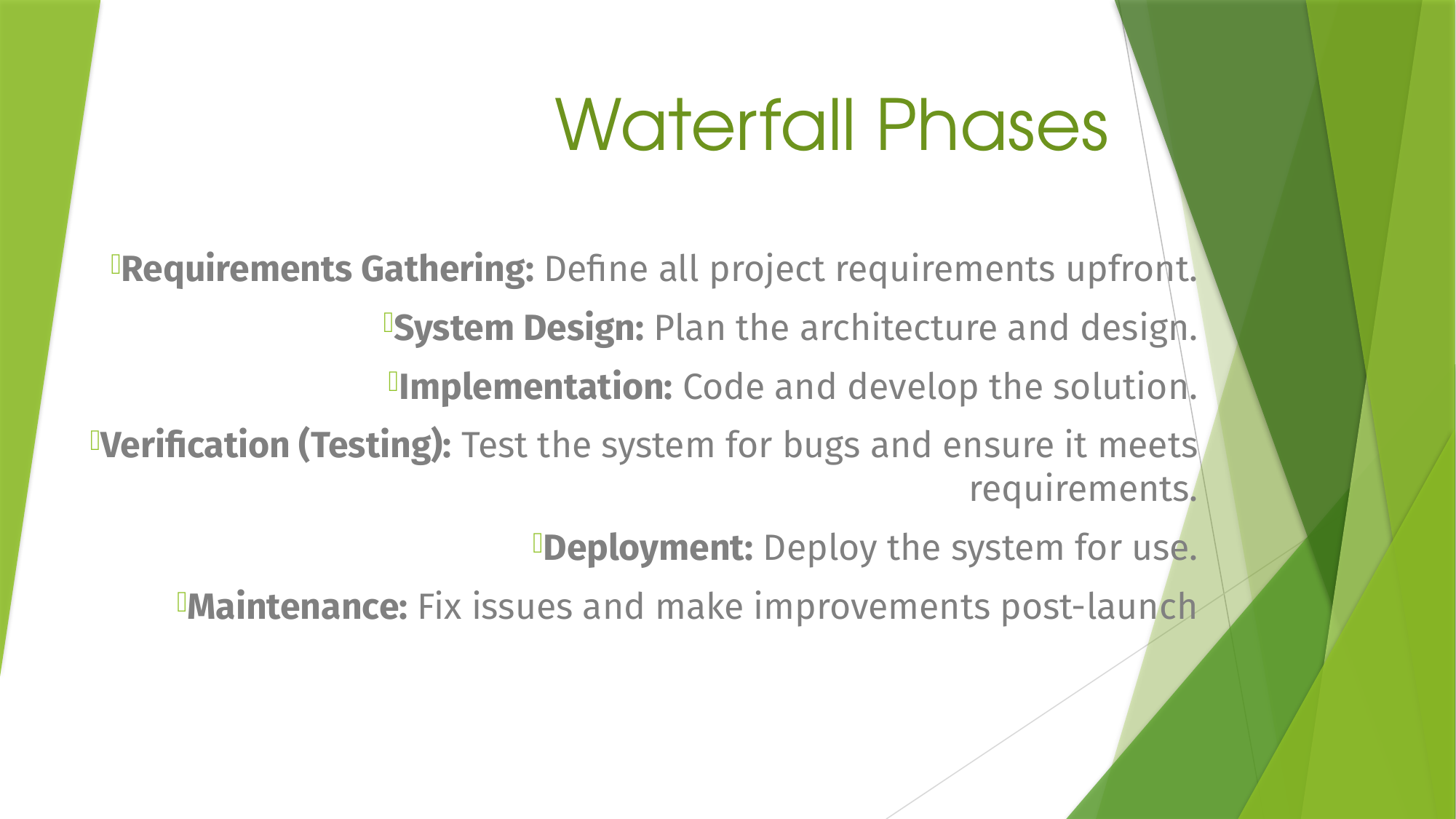

# Waterfall Phases
Requirements Gathering: Define all project requirements upfront.
System Design: Plan the architecture and design.
Implementation: Code and develop the solution.
Verification (Testing): Test the system for bugs and ensure it meets requirements.
Deployment: Deploy the system for use.
Maintenance: Fix issues and make improvements post-launch